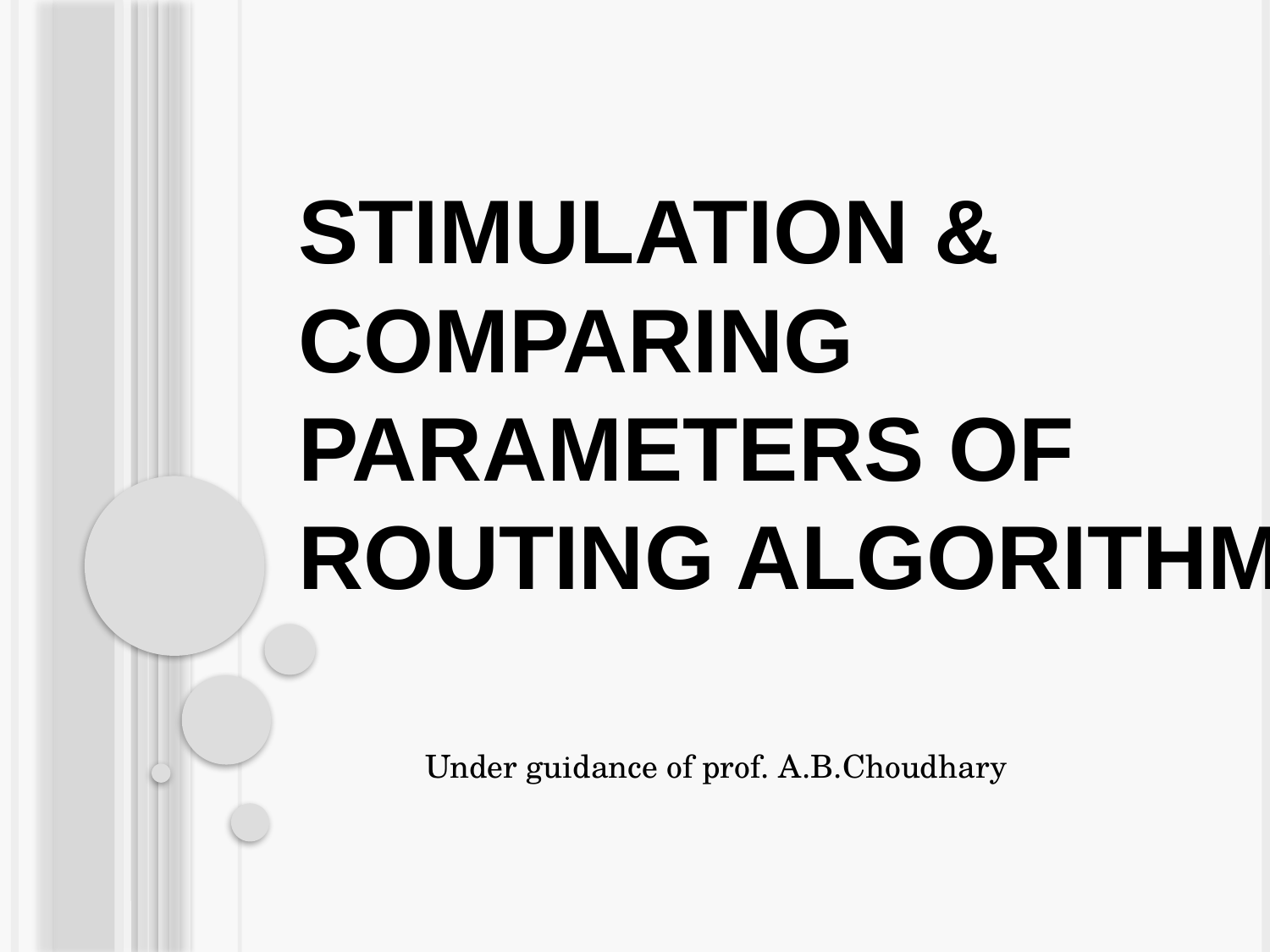

# Stimulation & comparing parameters of Routing algorithm
Under guidance of prof. A.B.Choudhary